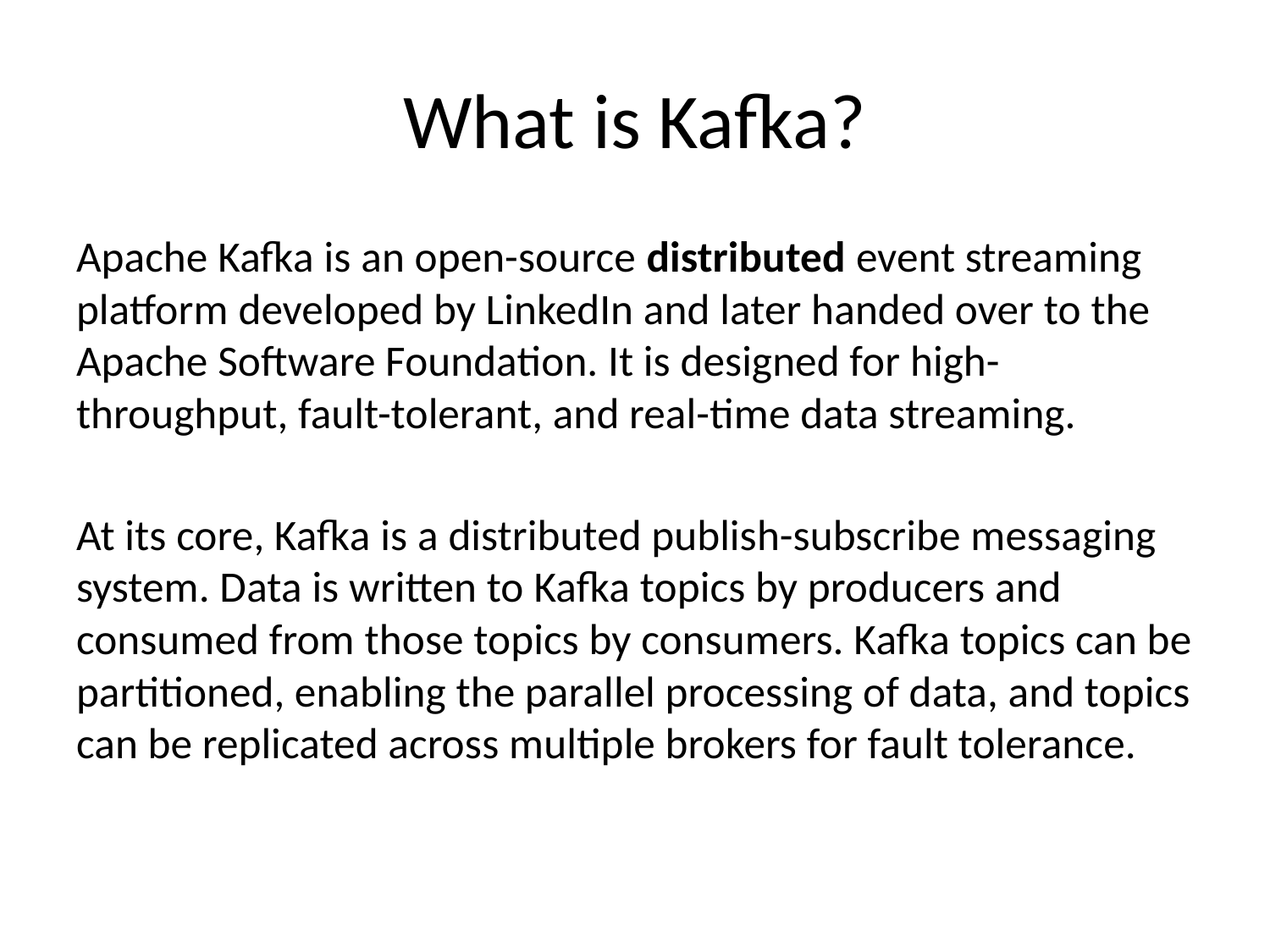

# What is Kafka?
Apache Kafka is an open-source distributed event streaming platform developed by LinkedIn and later handed over to the Apache Software Foundation. It is designed for high-throughput, fault-tolerant, and real-time data streaming.

At its core, Kafka is a distributed publish-subscribe messaging system. Data is written to Kafka topics by producers and consumed from those topics by consumers. Kafka topics can be partitioned, enabling the parallel processing of data, and topics can be replicated across multiple brokers for fault tolerance.